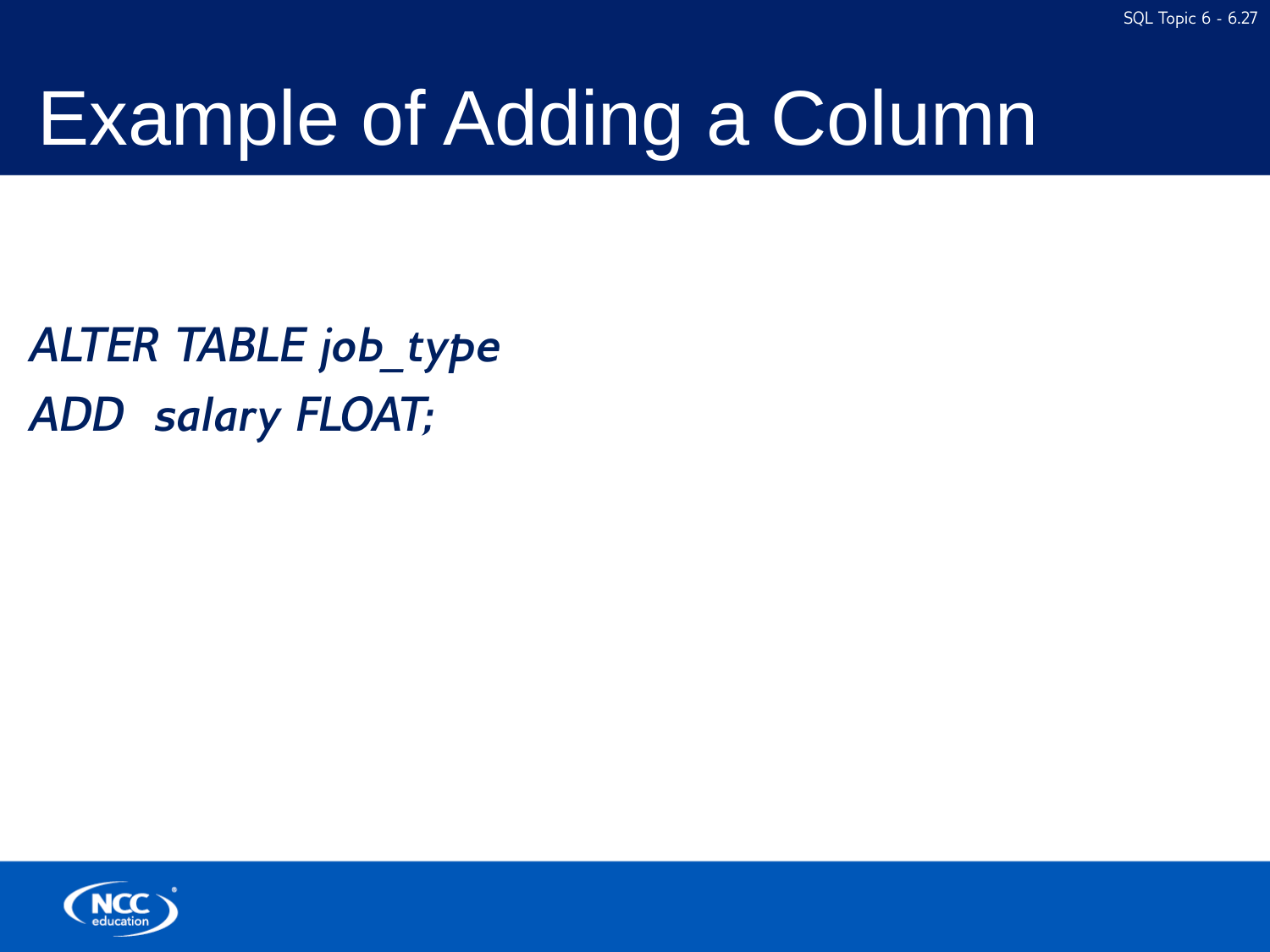

# Example of Adding a Column Using Alter Table
ALTER TABLE job_type
ADD  salary FLOAT;